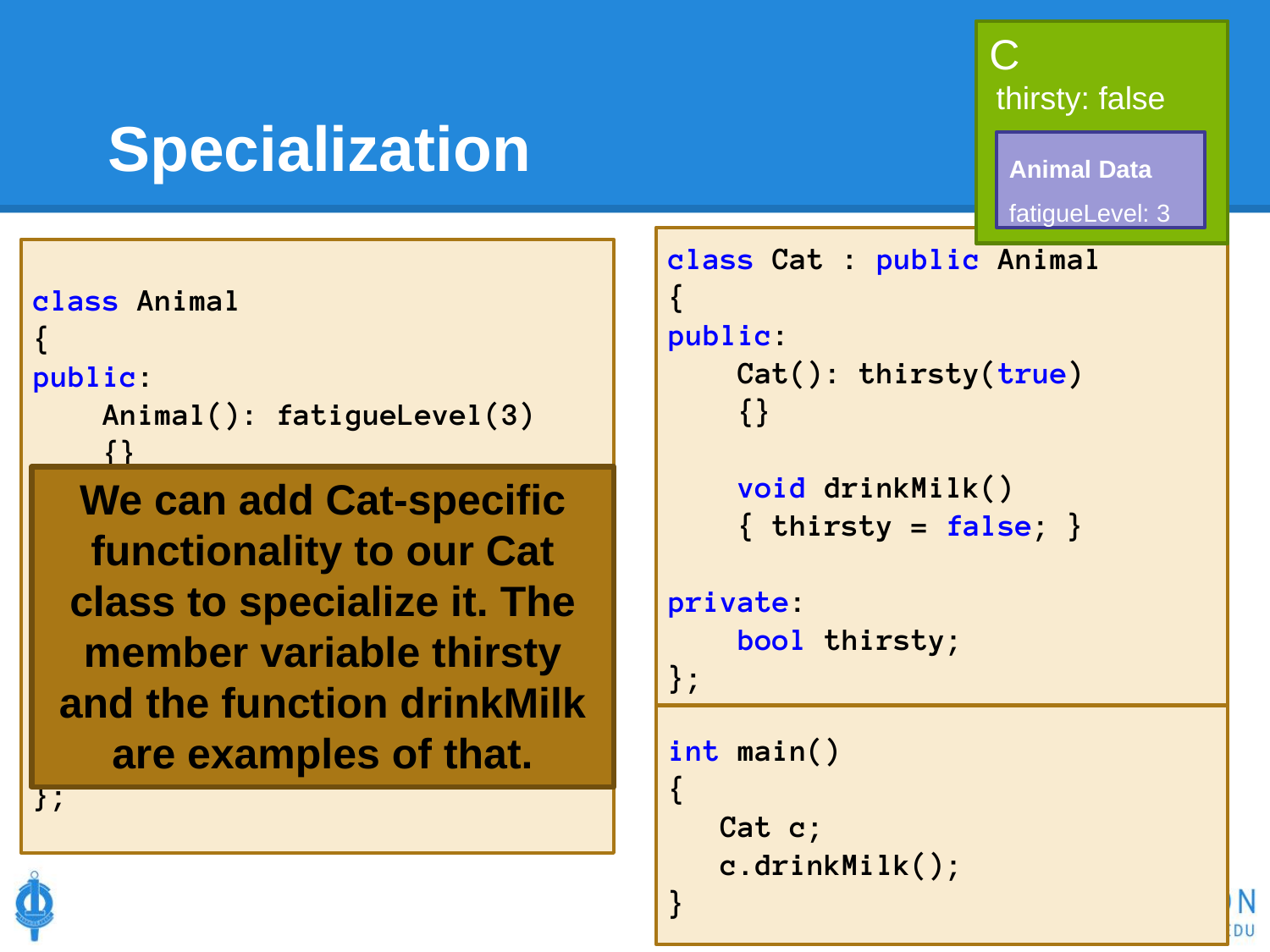

C
 thirsty: true
C
 thirsty: false
# Specialization
Animal Data
fatigueLevel: 3

class Cat : public Animal
{
public:
    Cat(): thirsty(true)
    {}

    void drinkMilk()
    { thirsty = false; }

private:
    bool thirsty;
};
class Animal
{
public:
    Animal(): fatigueLevel(3)
    {}

    void sleep()
    {
	fatigueLevel--;
    }

private:
    int fatigueLevel;
};
We can add Cat-specific functionality to our Cat class to specialize it. The member variable thirsty and the function drinkMilk are examples of that.
int main()
{
   Cat c;
   c.drinkMilk();
}